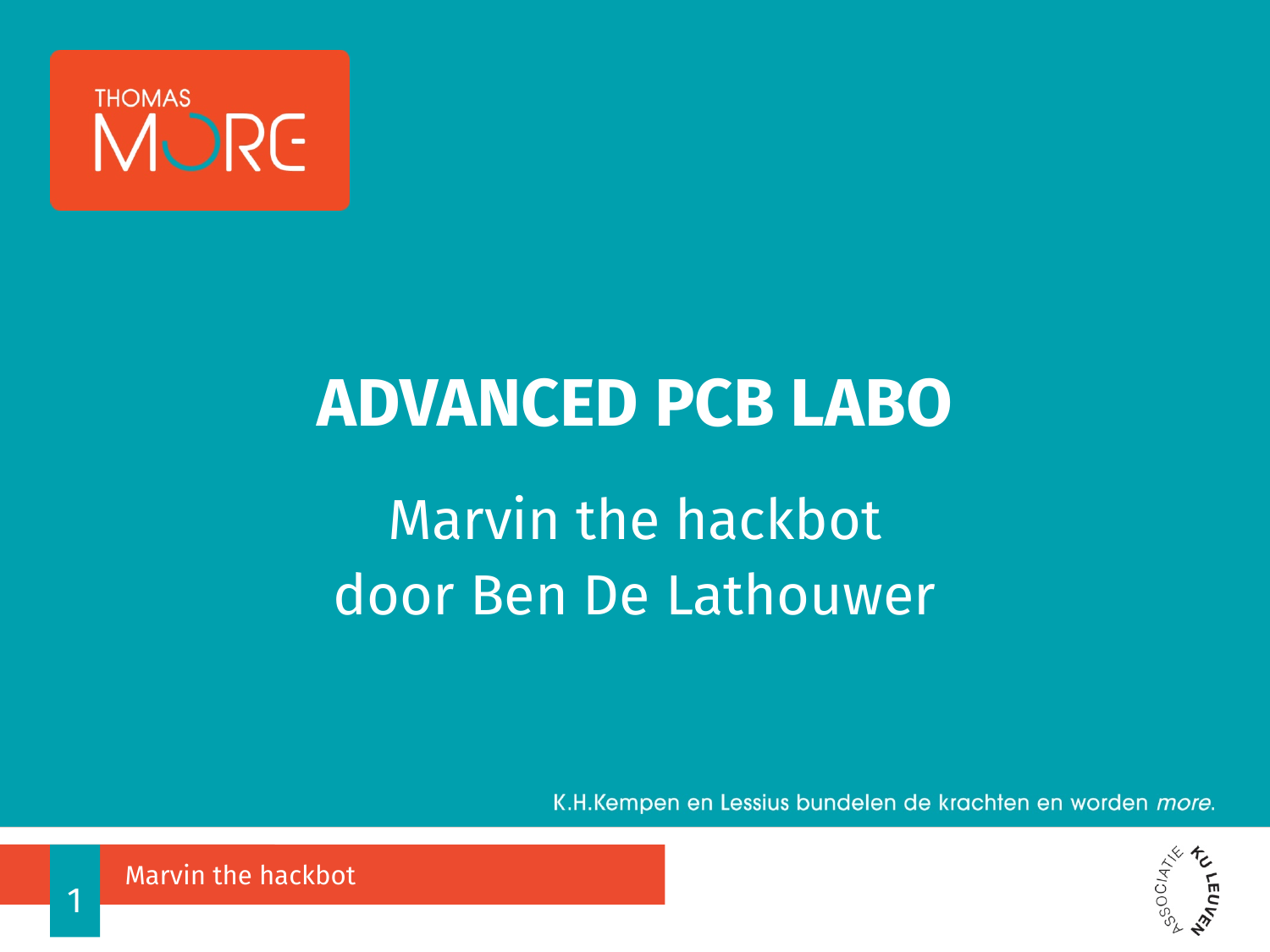

# Advanced pcb labo
Marvin the hackbot
door Ben De Lathouwer

1

Marvin the hackbot